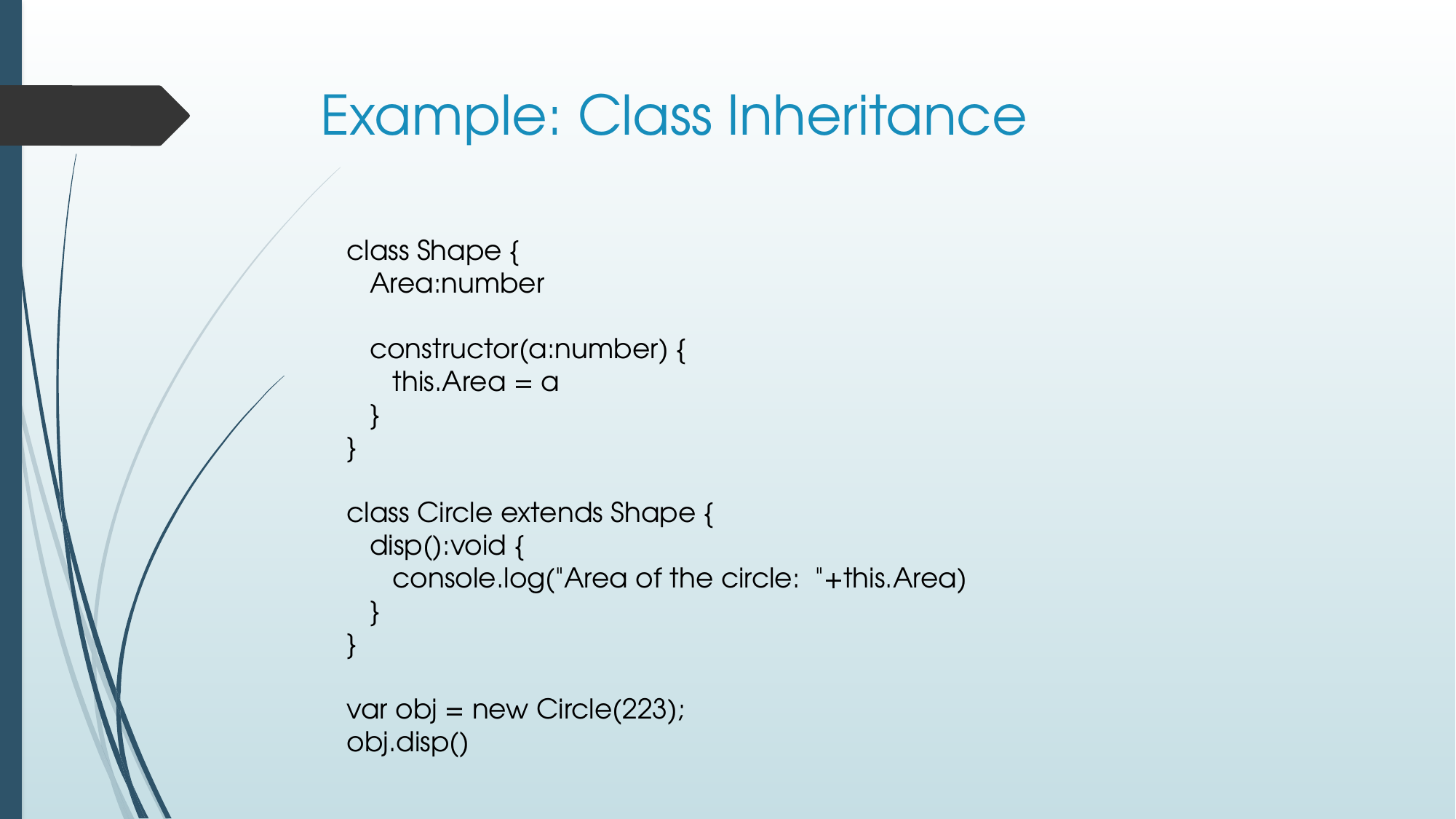

# Example: Class Inheritance
class Shape {
   Area:number

   constructor(a:number) {
      this.Area = a
   }
}

class Circle extends Shape {
   disp():void {
      console.log("Area of the circle:  "+this.Area)
   }
}

var obj = new Circle(223);
obj.disp()